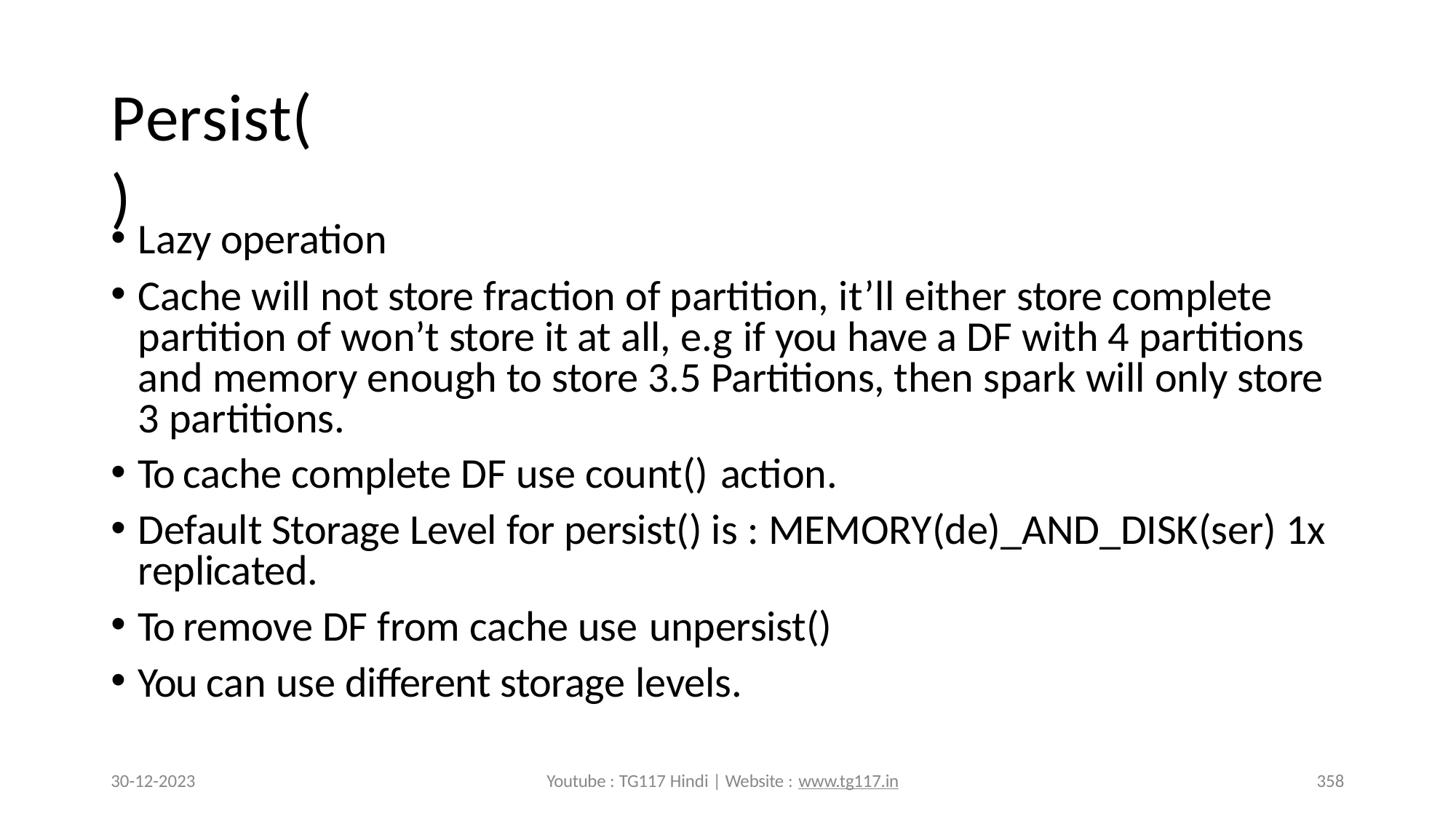

# Persist()
Lazy operation
Cache will not store fraction of partition, it’ll either store complete  partition of won’t store it at all, e.g if you have a DF with 4 partitions  and memory enough to store 3.5 Partitions, then spark will only store  3 partitions.
To cache complete DF use count() action.
Default Storage Level for persist() is : MEMORY(de)_AND_DISK(ser) 1x  replicated.
To remove DF from cache use unpersist()
You can use different storage levels.
30-12-2023
Youtube : TG117 Hindi | Website : www.tg117.in
358